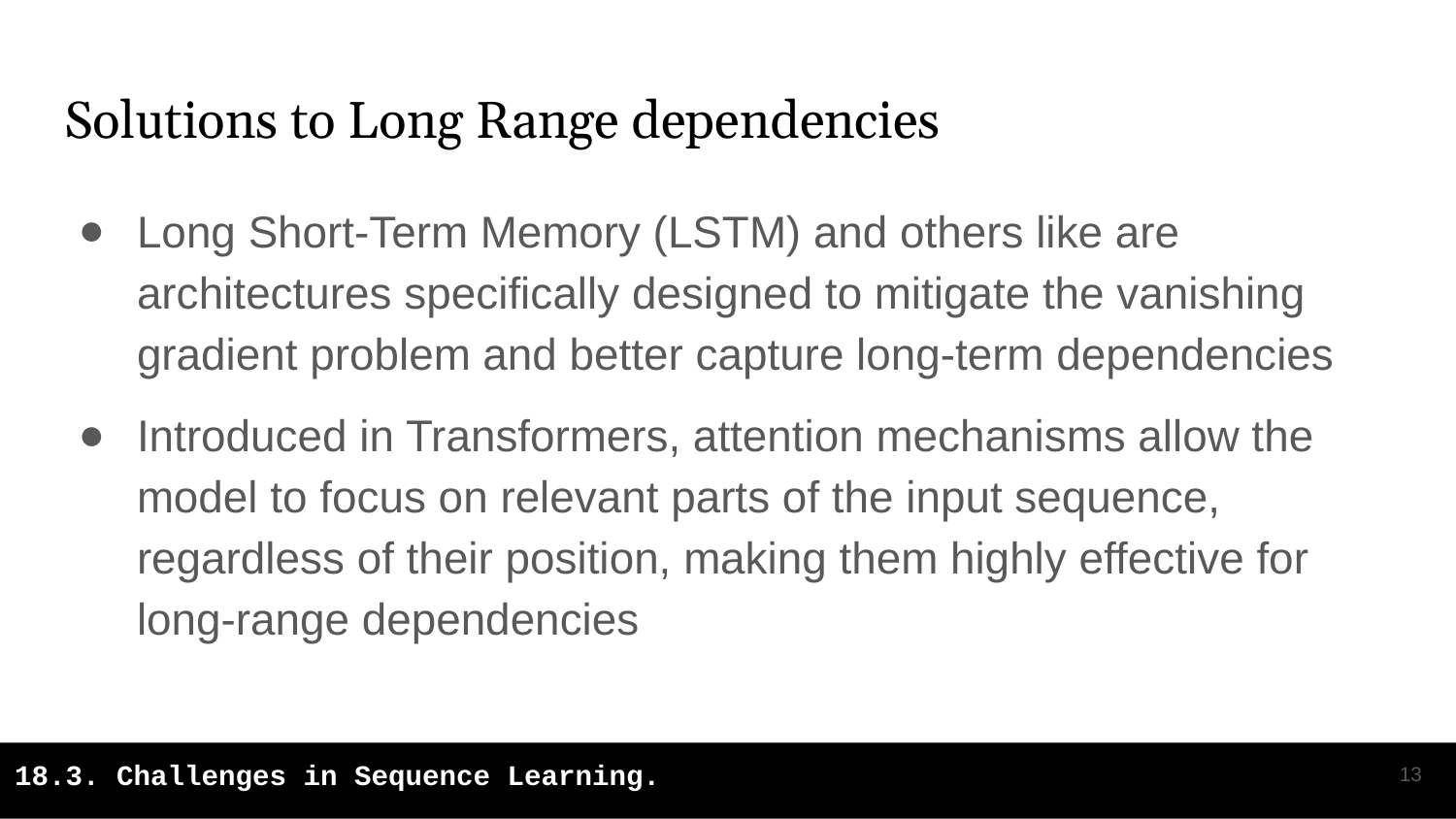

# Solutions to Long Range dependencies
Long Short-Term Memory (LSTM) and others like are architectures specifically designed to mitigate the vanishing gradient problem and better capture long-term dependencies
Introduced in Transformers, attention mechanisms allow the model to focus on relevant parts of the input sequence, regardless of their position, making them highly effective for long-range dependencies
13
18.3. Challenges in Sequence Learning.